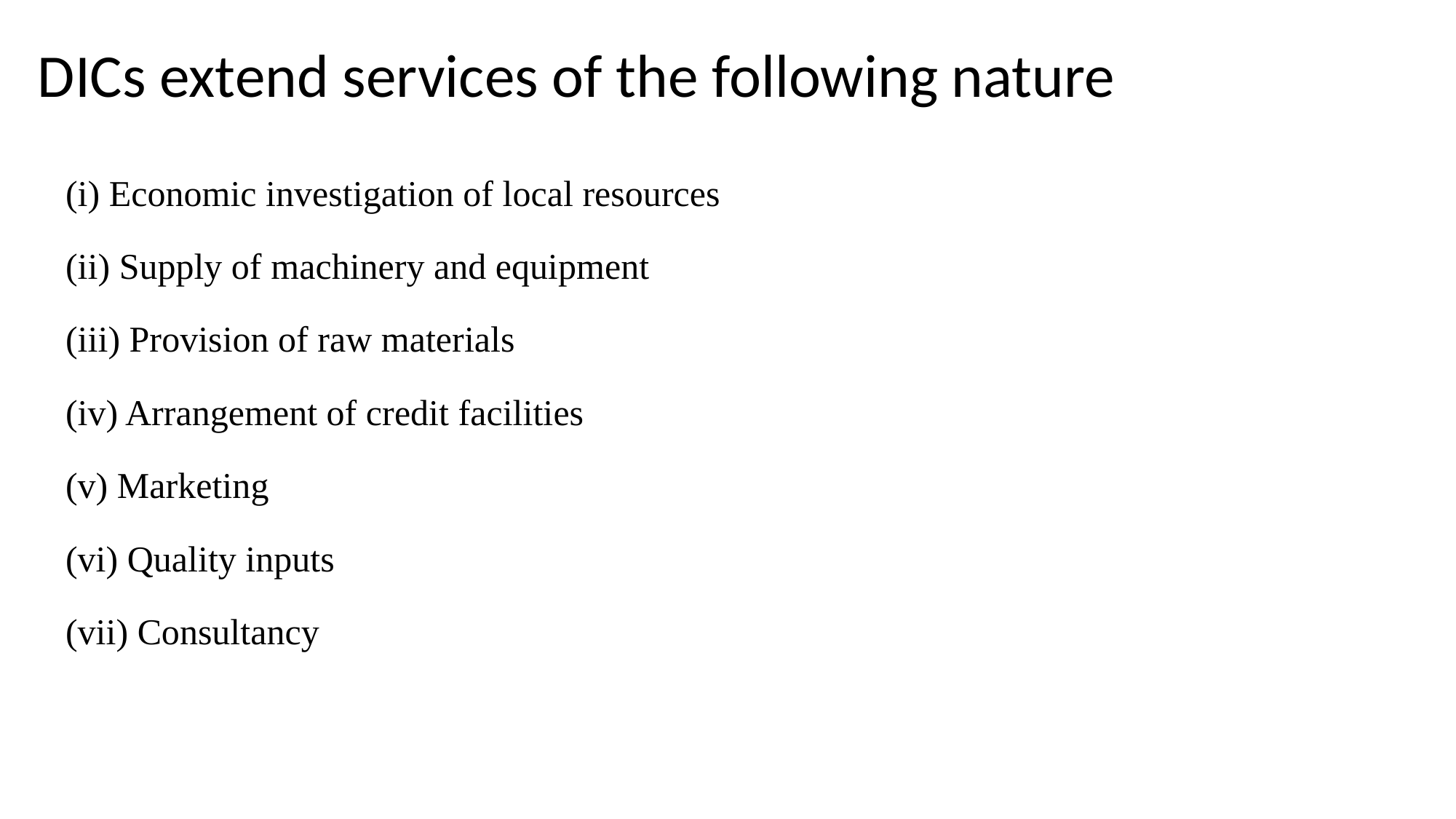

# DICs extend services of the following nature
(i) Economic investigation of local resources
(ii) Supply of machinery and equipment
(iii) Provision of raw materials
(iv) Arrangement of credit facilities
(v) Marketing
(vi) Quality inputs
(vii) Consultancy